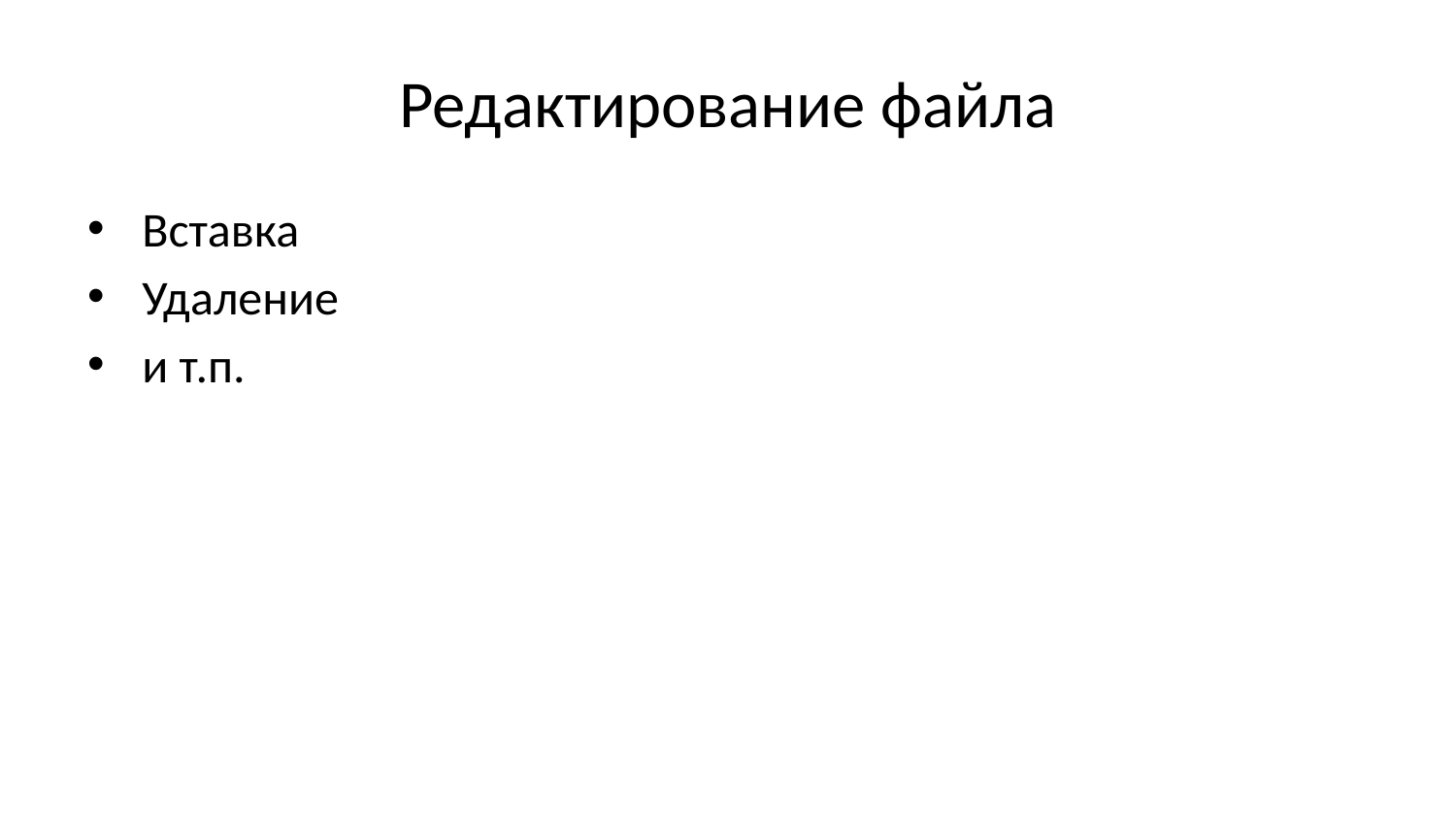

# Редактирование файла
Вставка
Удаление
и т.п.